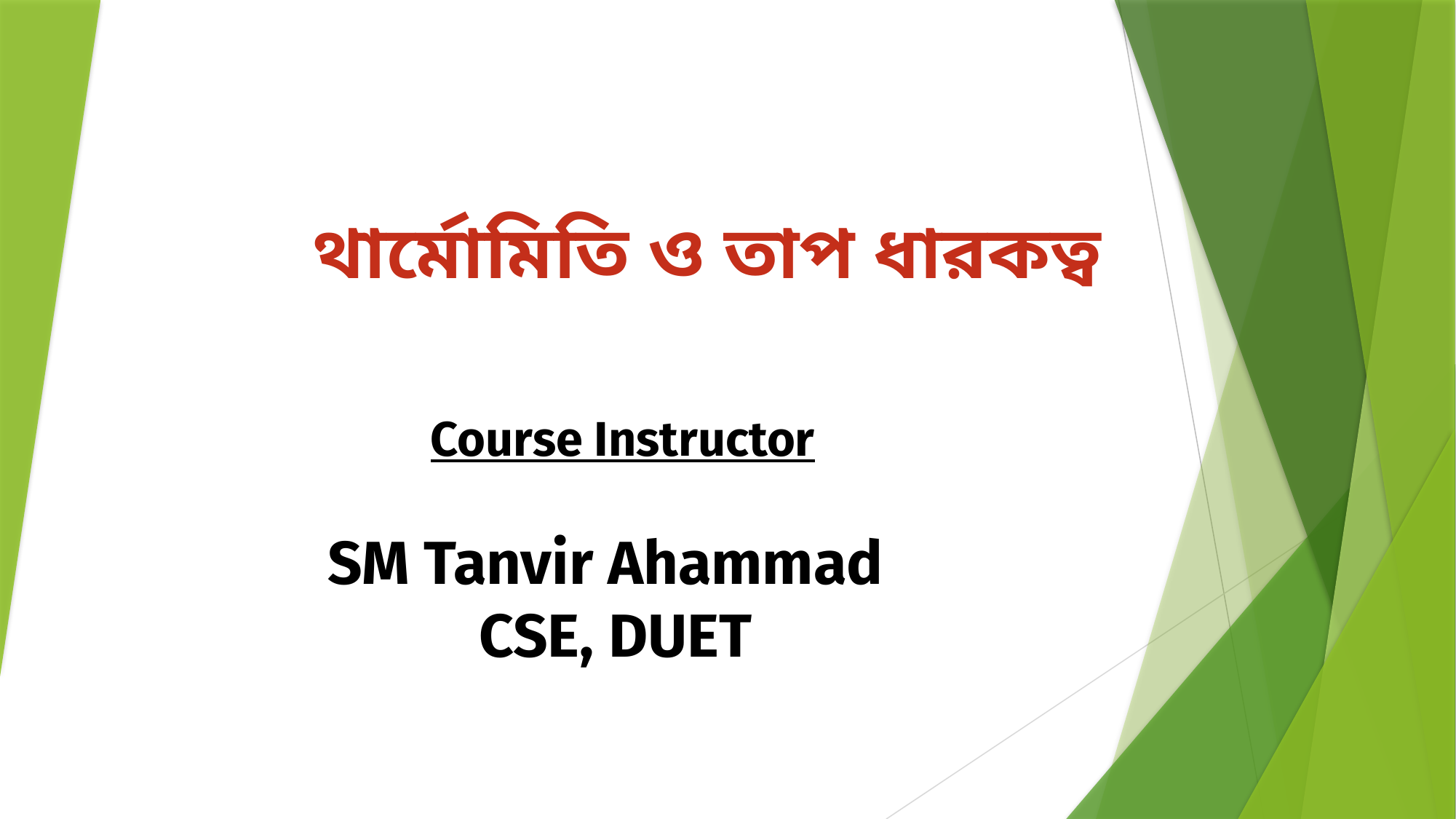

# থার্মোমিতি ও তাপ ধারকত্ব
Course Instructor

SM Tanvir Ahammad
CSE, DUET